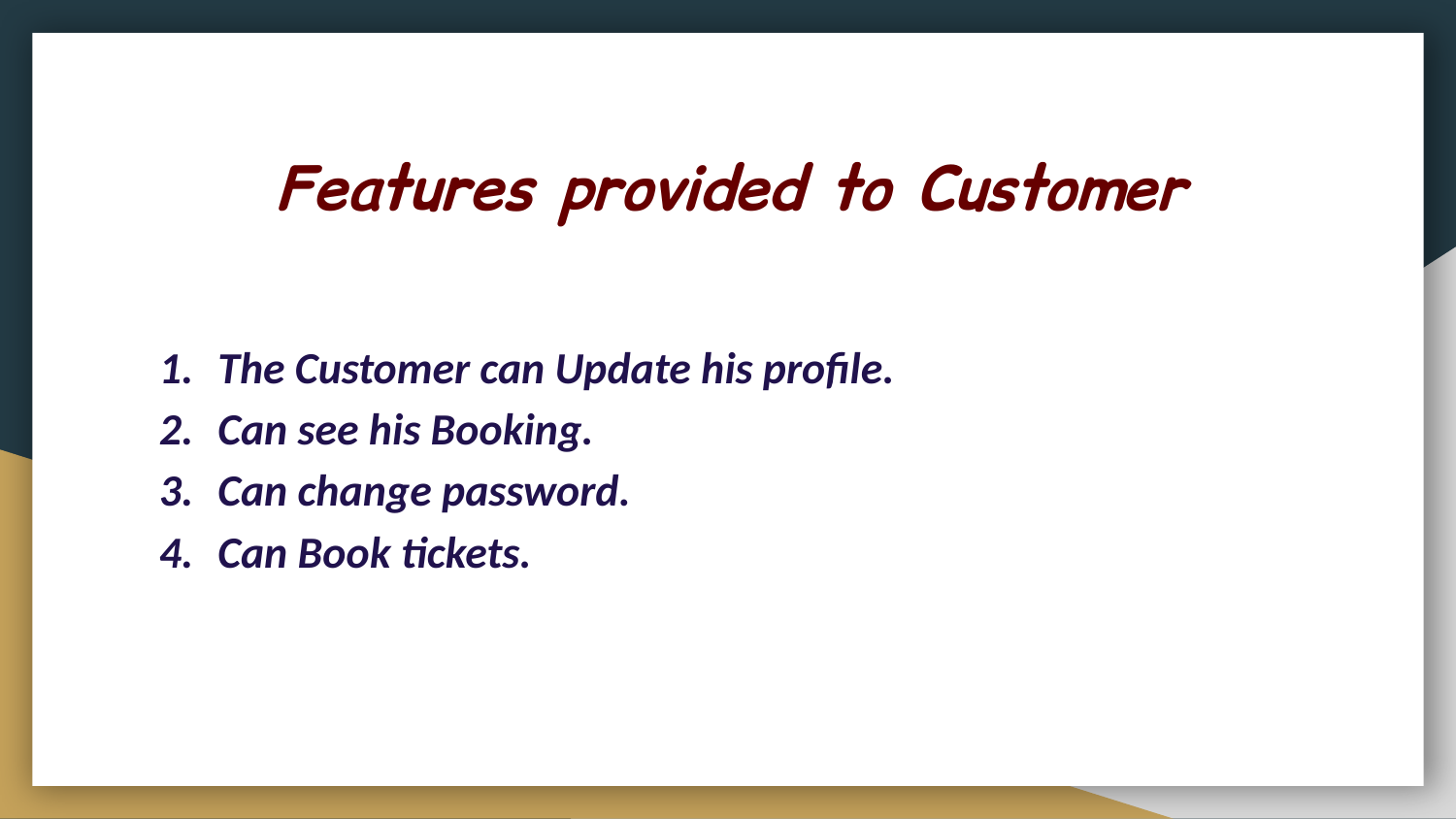

# Features provided to Customer
The Customer can Update his profile.
Can see his Booking.
Can change password.
Can Book tickets.